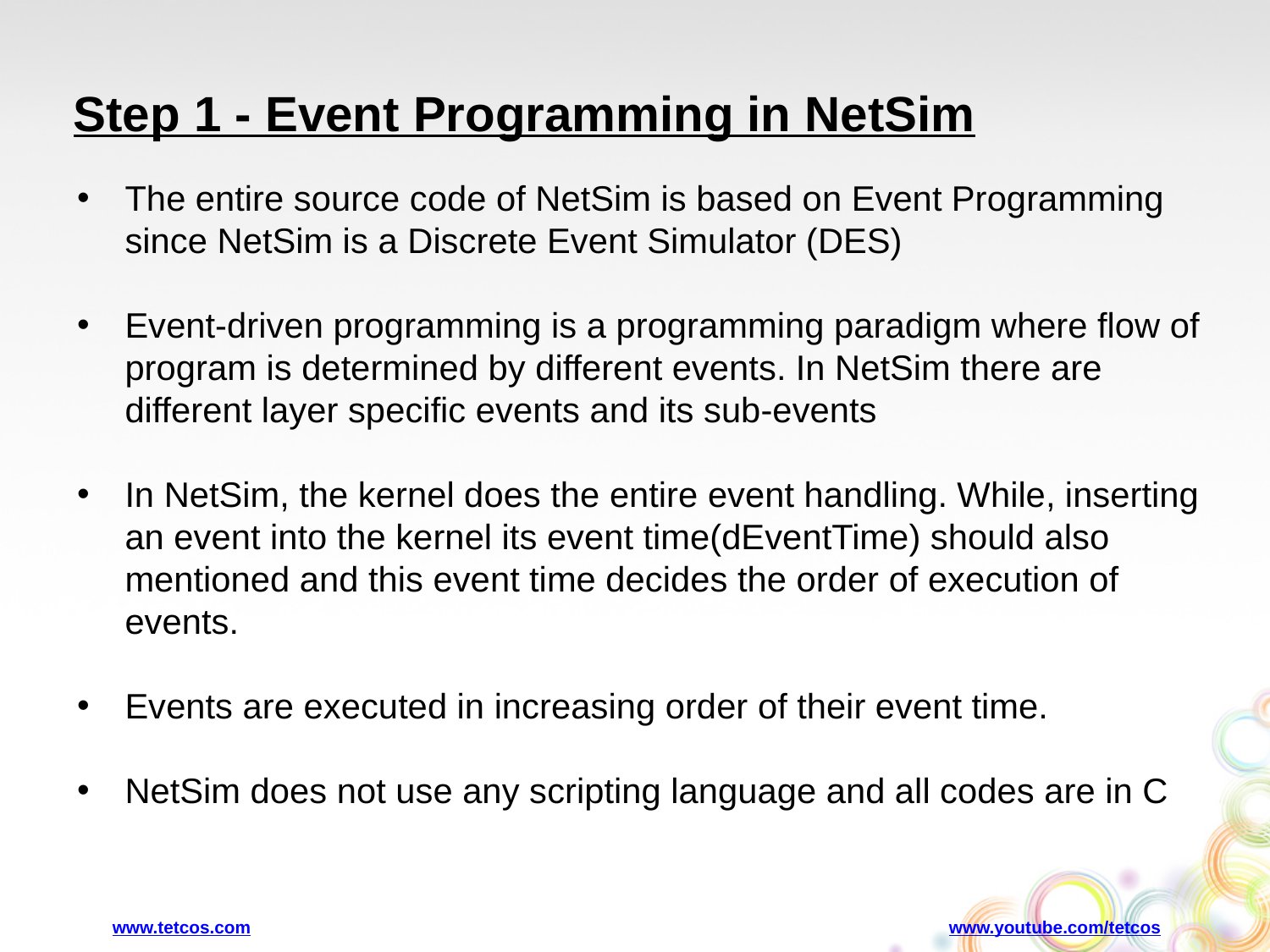

# Step 1 - Event Programming in NetSim
The entire source code of NetSim is based on Event Programming since NetSim is a Discrete Event Simulator (DES)

Event-driven programming is a programming paradigm where flow of program is determined by different events. In NetSim there are different layer specific events and its sub-events

In NetSim, the kernel does the entire event handling. While, inserting an event into the kernel its event time(dEventTime) should also mentioned and this event time decides the order of execution of events.

Events are executed in increasing order of their event time.

NetSim does not use any scripting language and all codes are in C